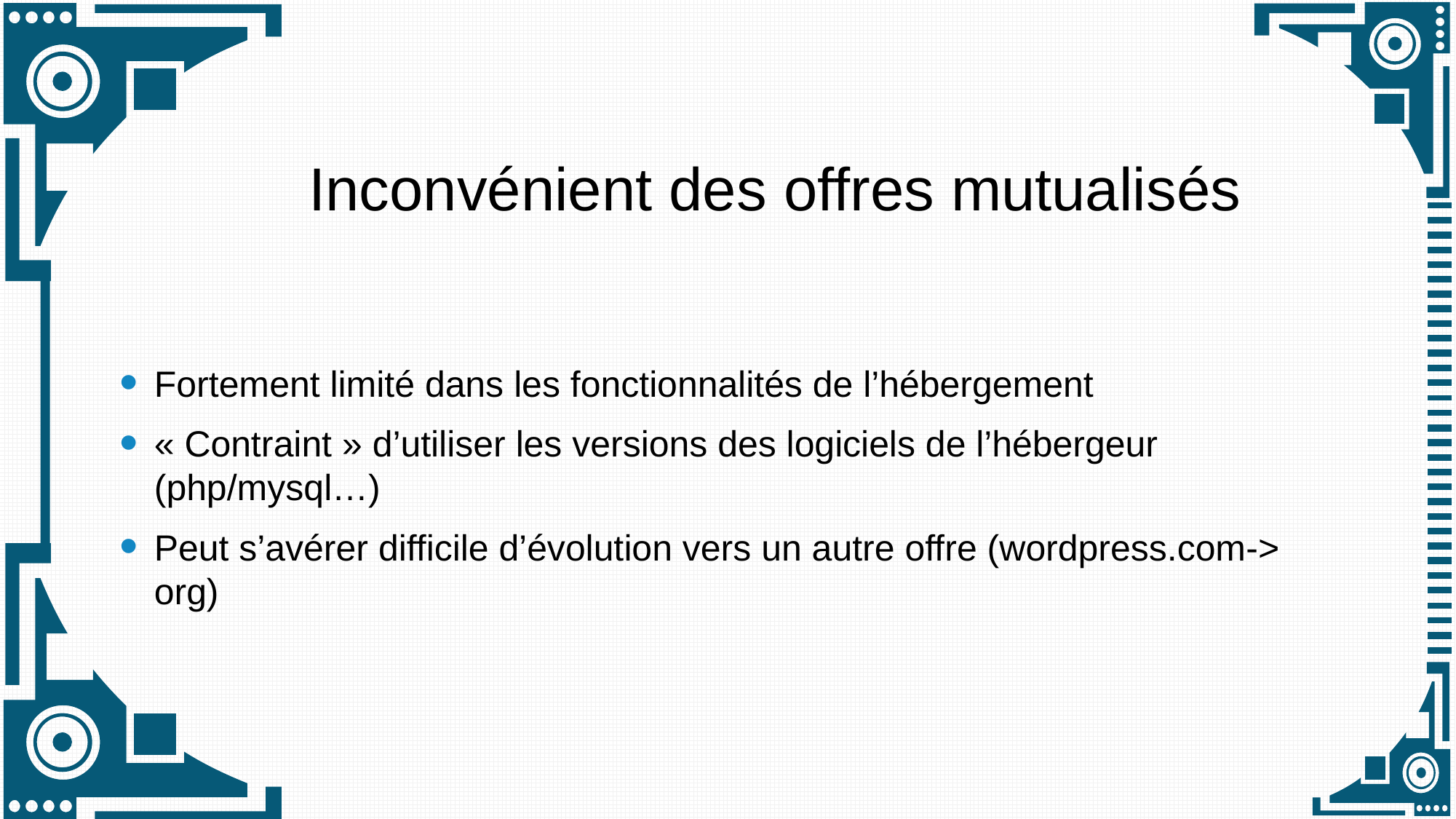

# Inconvénient des offres mutualisés
Fortement limité dans les fonctionnalités de l’hébergement
« Contraint » d’utiliser les versions des logiciels de l’hébergeur (php/mysql…)
Peut s’avérer difficile d’évolution vers un autre offre (wordpress.com-> org)